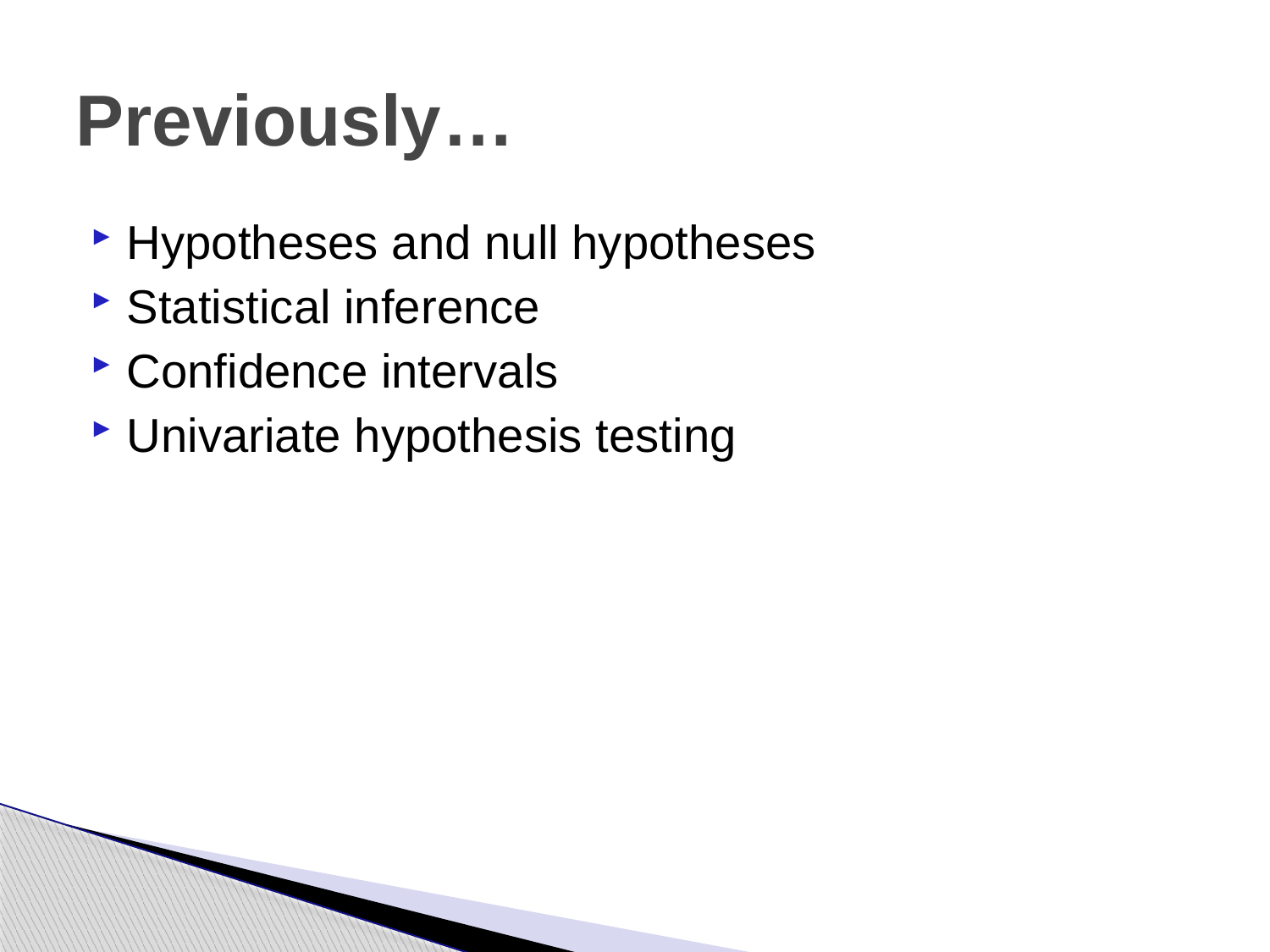

# Previously…
Hypotheses and null hypotheses
Statistical inference
Confidence intervals
Univariate hypothesis testing